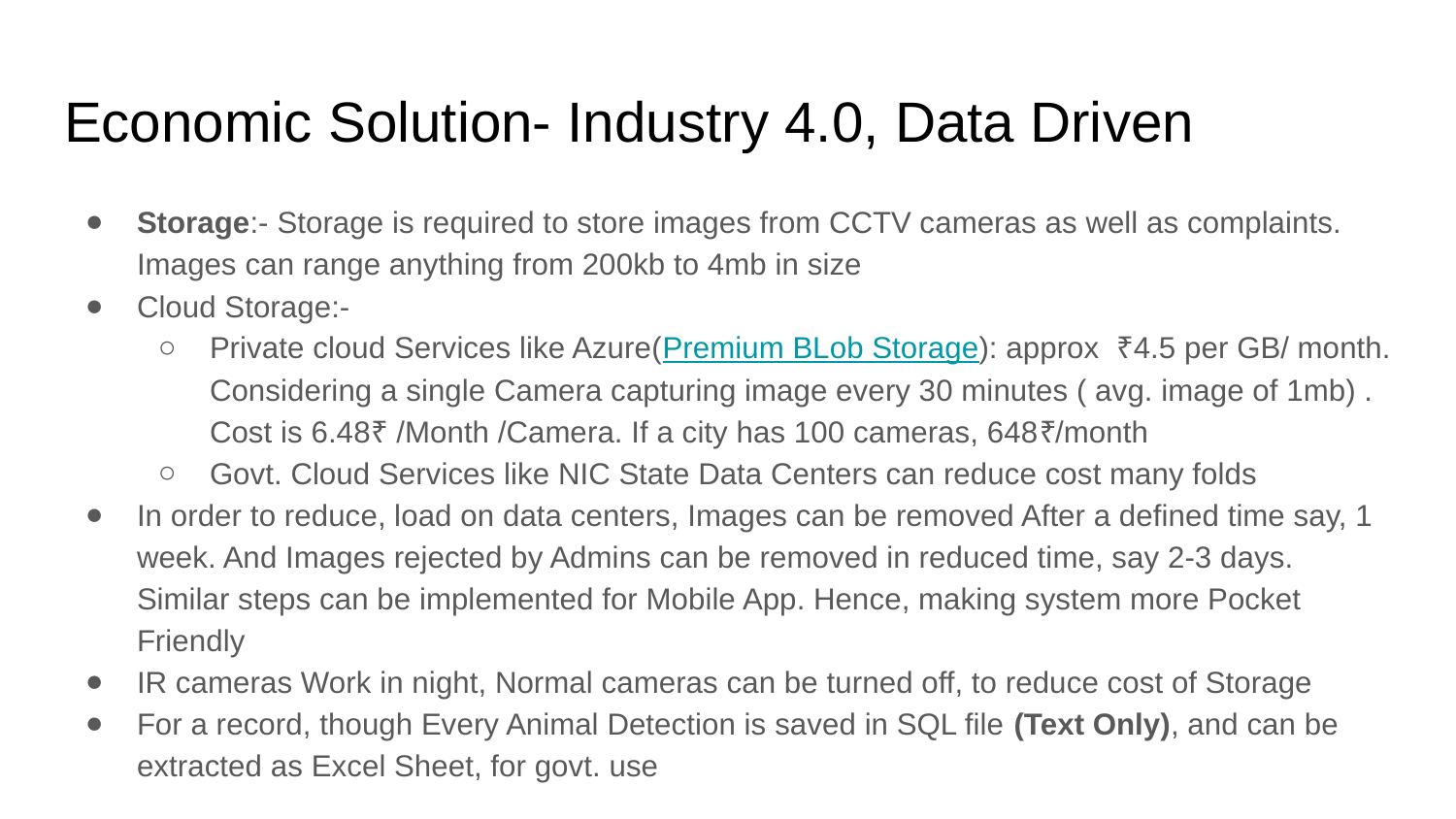

# Economic Solution- Industry 4.0, Data Driven
Storage:- Storage is required to store images from CCTV cameras as well as complaints. Images can range anything from 200kb to 4mb in size
Cloud Storage:-
Private cloud Services like Azure(Premium BLob Storage): approx  ₹4.5 per GB/ month. Considering a single Camera capturing image every 30 minutes ( avg. image of 1mb) . Cost is 6.48₹ /Month /Camera. If a city has 100 cameras, 648₹/month
Govt. Cloud Services like NIC State Data Centers can reduce cost many folds
In order to reduce, load on data centers, Images can be removed After a defined time say, 1 week. And Images rejected by Admins can be removed in reduced time, say 2-3 days. Similar steps can be implemented for Mobile App. Hence, making system more Pocket Friendly
IR cameras Work in night, Normal cameras can be turned off, to reduce cost of Storage
For a record, though Every Animal Detection is saved in SQL file (Text Only), and can be extracted as Excel Sheet, for govt. use